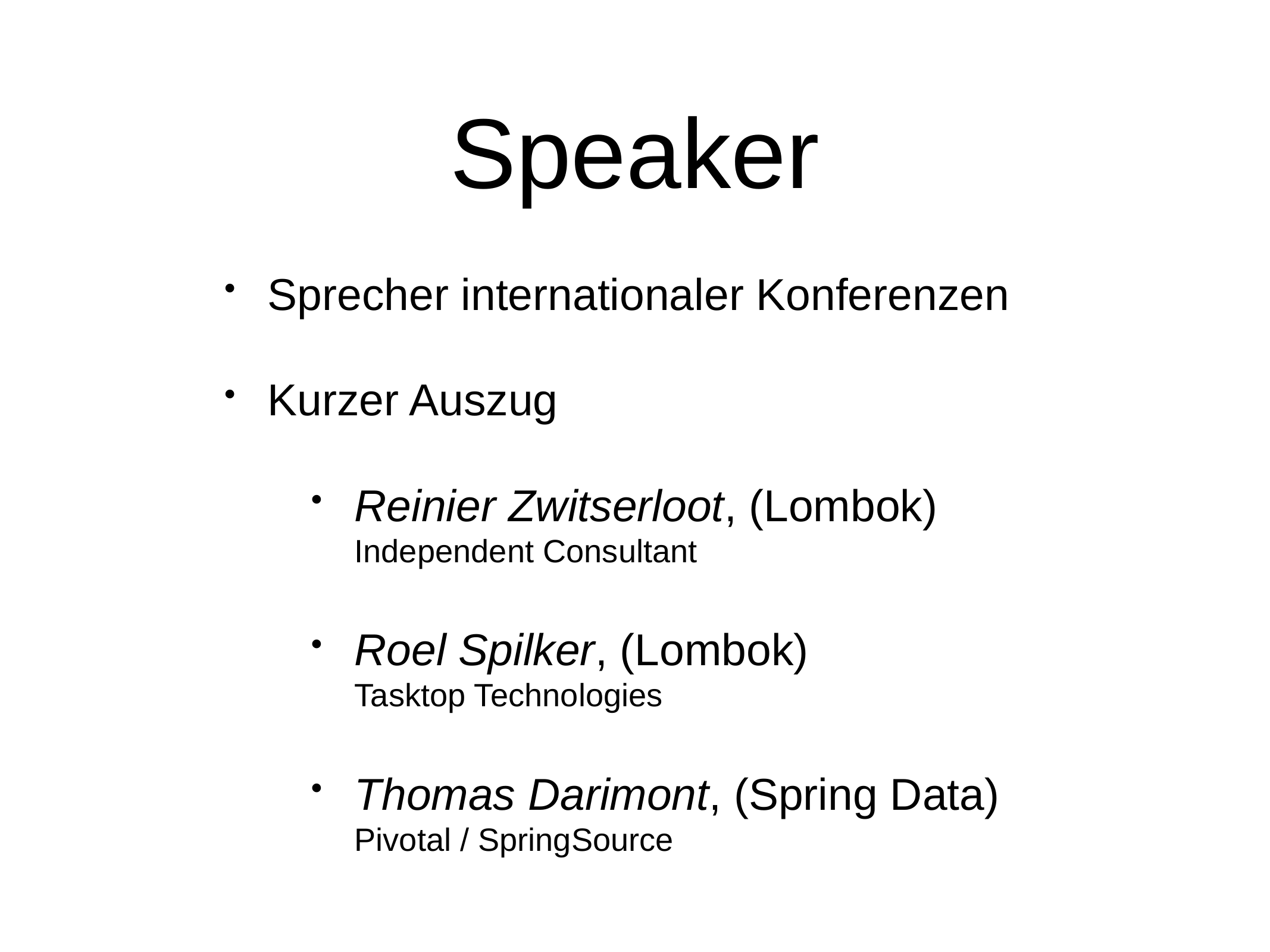

# Speaker
Sprecher internationaler Konferenzen
Kurzer Auszug
Reinier Zwitserloot, (Lombok)
Independent Consultant
Roel Spilker, (Lombok)
Tasktop Technologies
Thomas Darimont, (Spring Data)
Pivotal / SpringSource